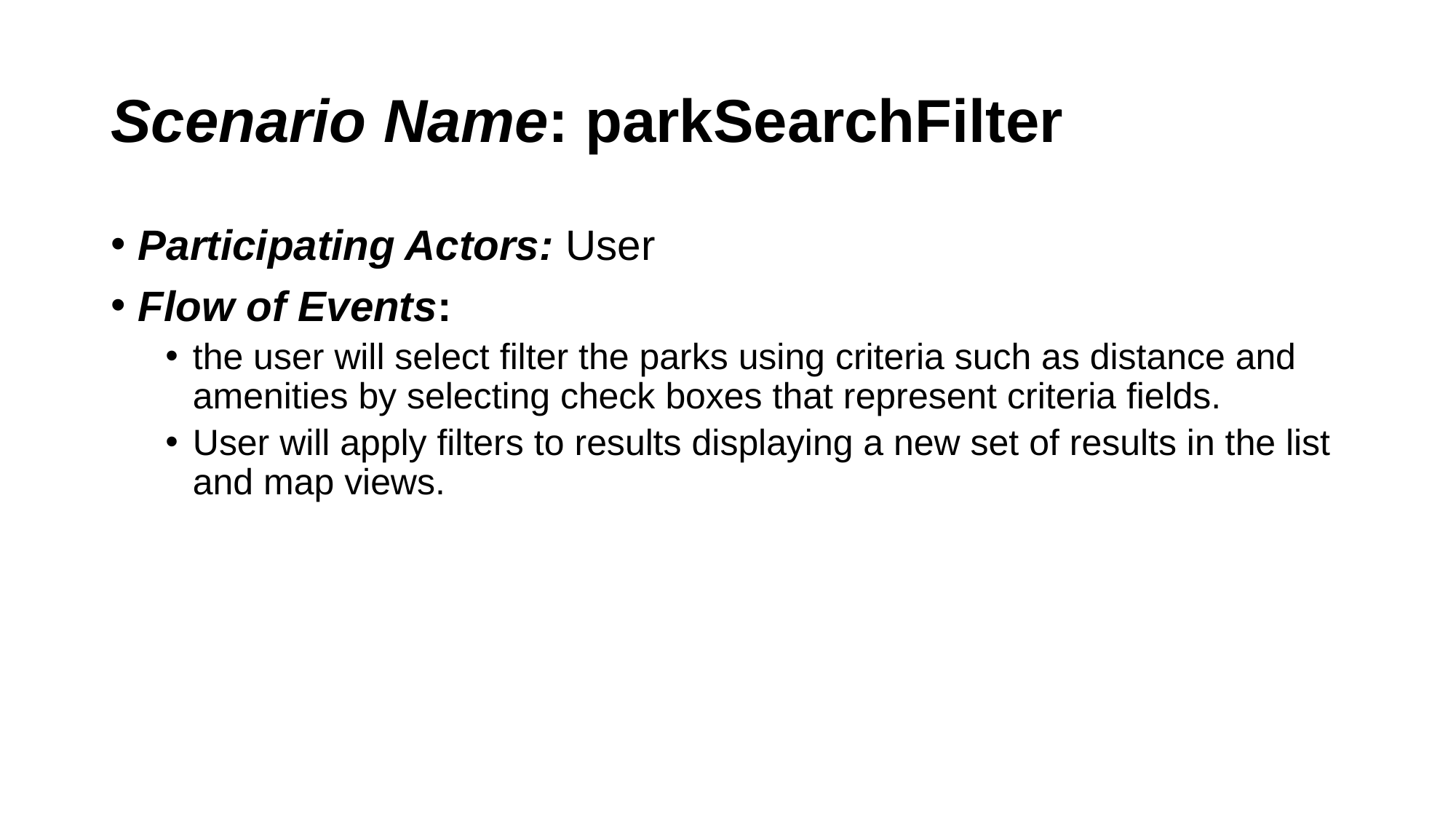

# Scenario Name: parkSearchFilter
Participating Actors: User
Flow of Events:
the user will select filter the parks using criteria such as distance and amenities by selecting check boxes that represent criteria fields.
User will apply filters to results displaying a new set of results in the list and map views.